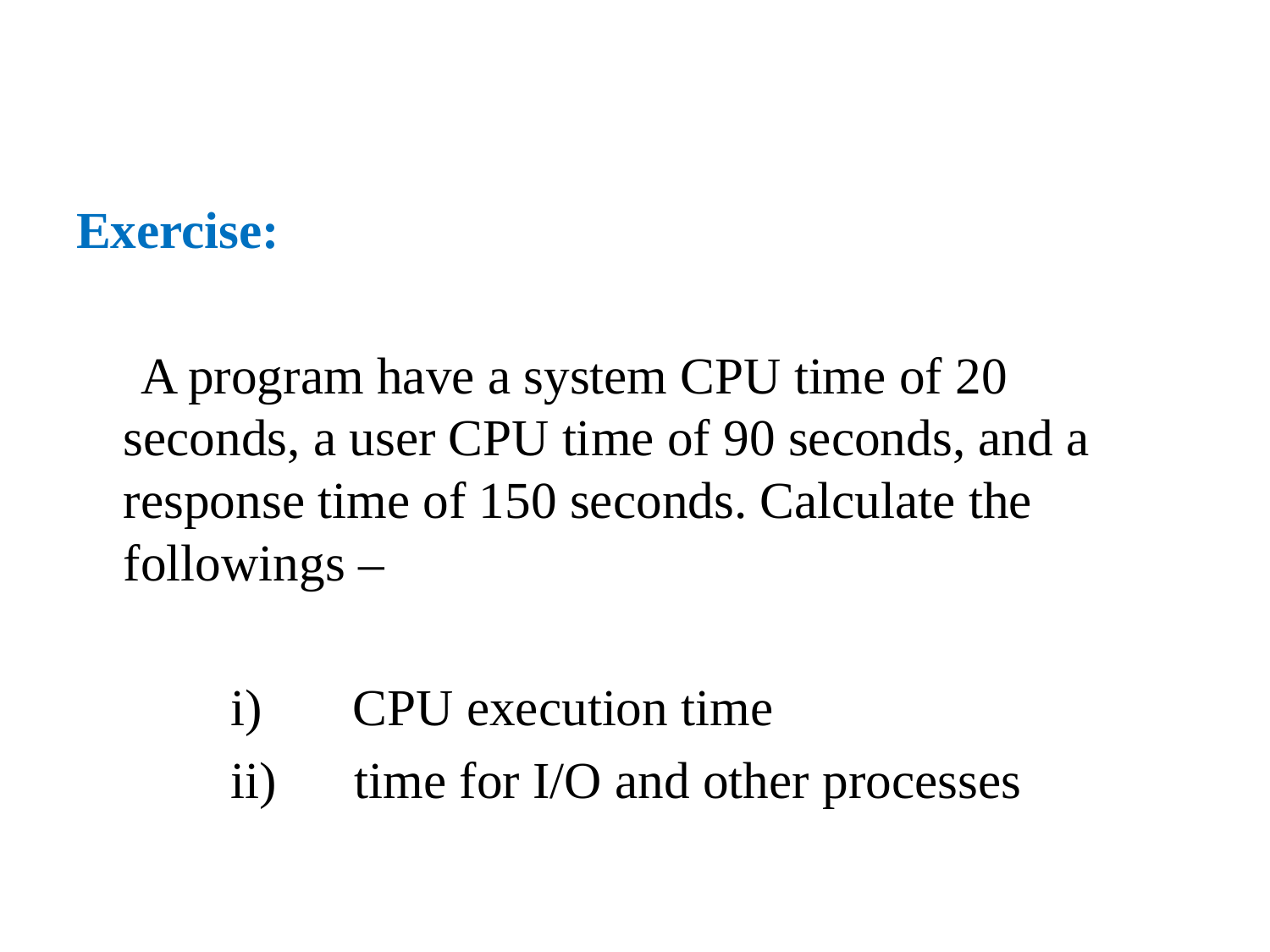

Exercise:

     A program have a system CPU time of 20 seconds, a user CPU time of 90 seconds, and a response time of 150 seconds. Calculate the followings –

            i)       CPU execution time
            ii)      time for I/O and other processes